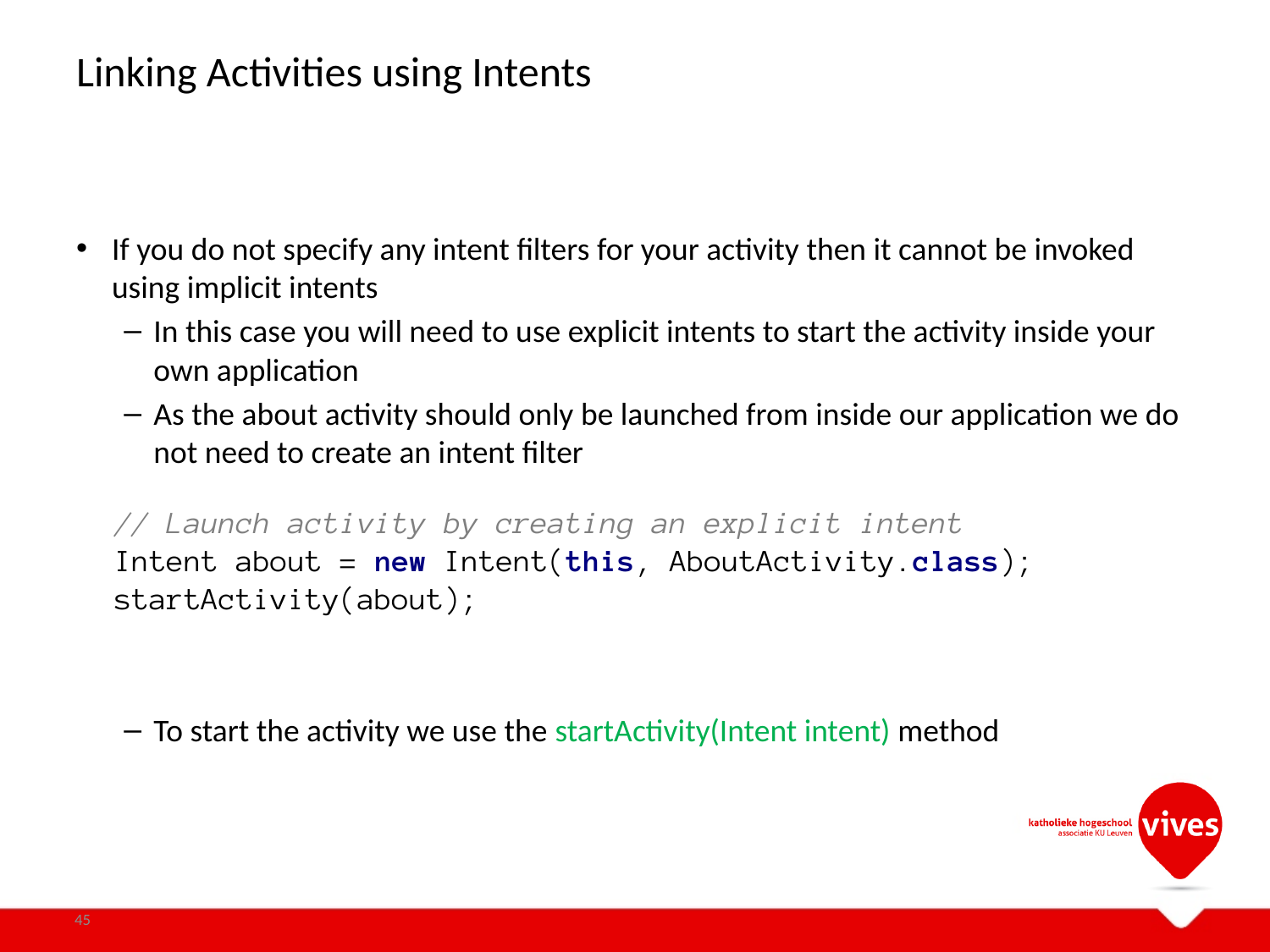

# Linking Activities using Intents
If you do not specify any intent filters for your activity then it cannot be invoked using implicit intents
In this case you will need to use explicit intents to start the activity inside your own application
As the about activity should only be launched from inside our application we do not need to create an intent filter

To start the activity we use the startActivity(Intent intent) method

// Launch activity by creating an explicit intent
Intent about = new Intent(this, AboutActivity.class);
startActivity(about);
45